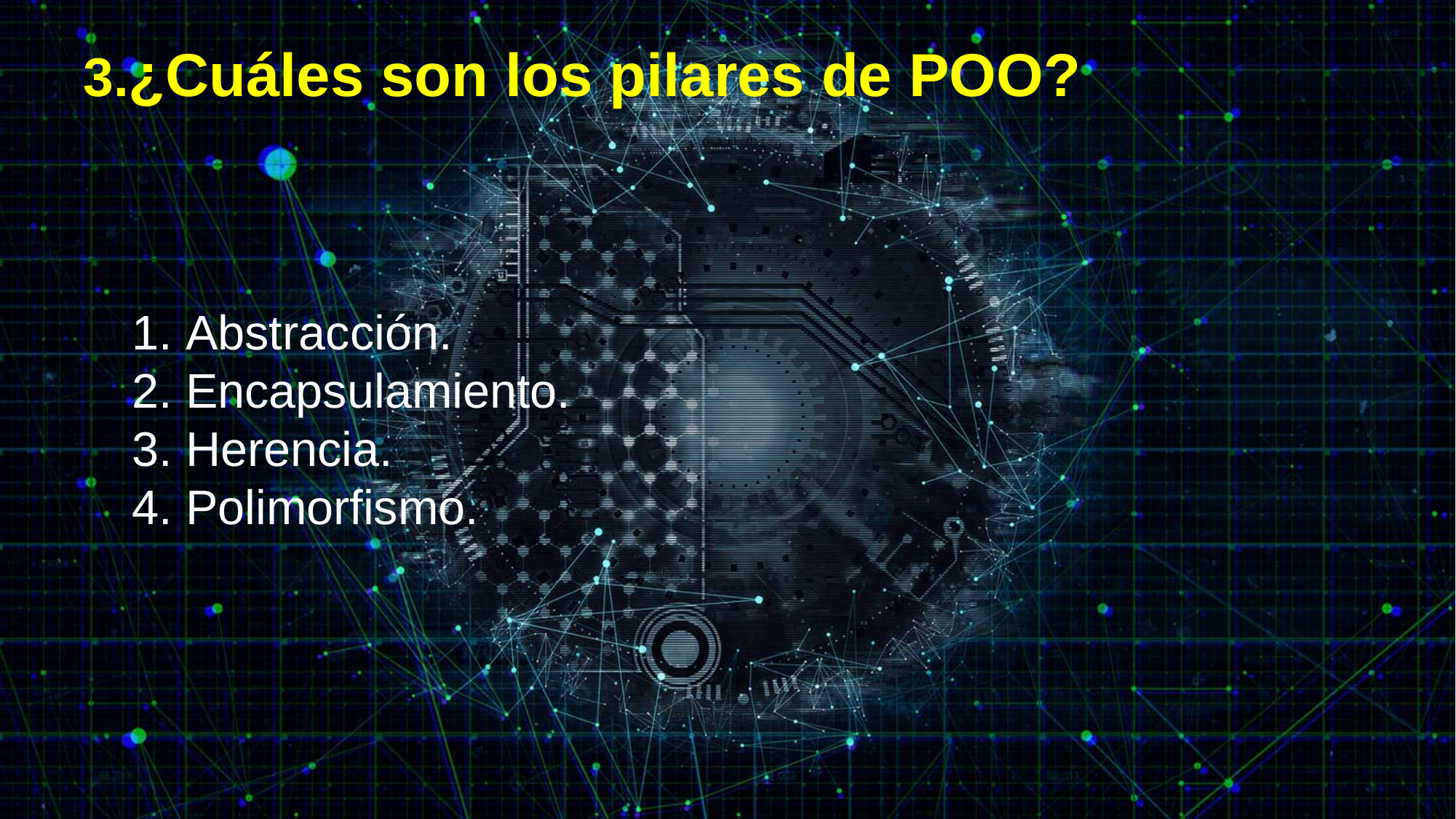

3.¿Cuáles son los pilares de POO?
 Abstracción.
 Encapsulamiento.
 Herencia.
 Polimorfismo.